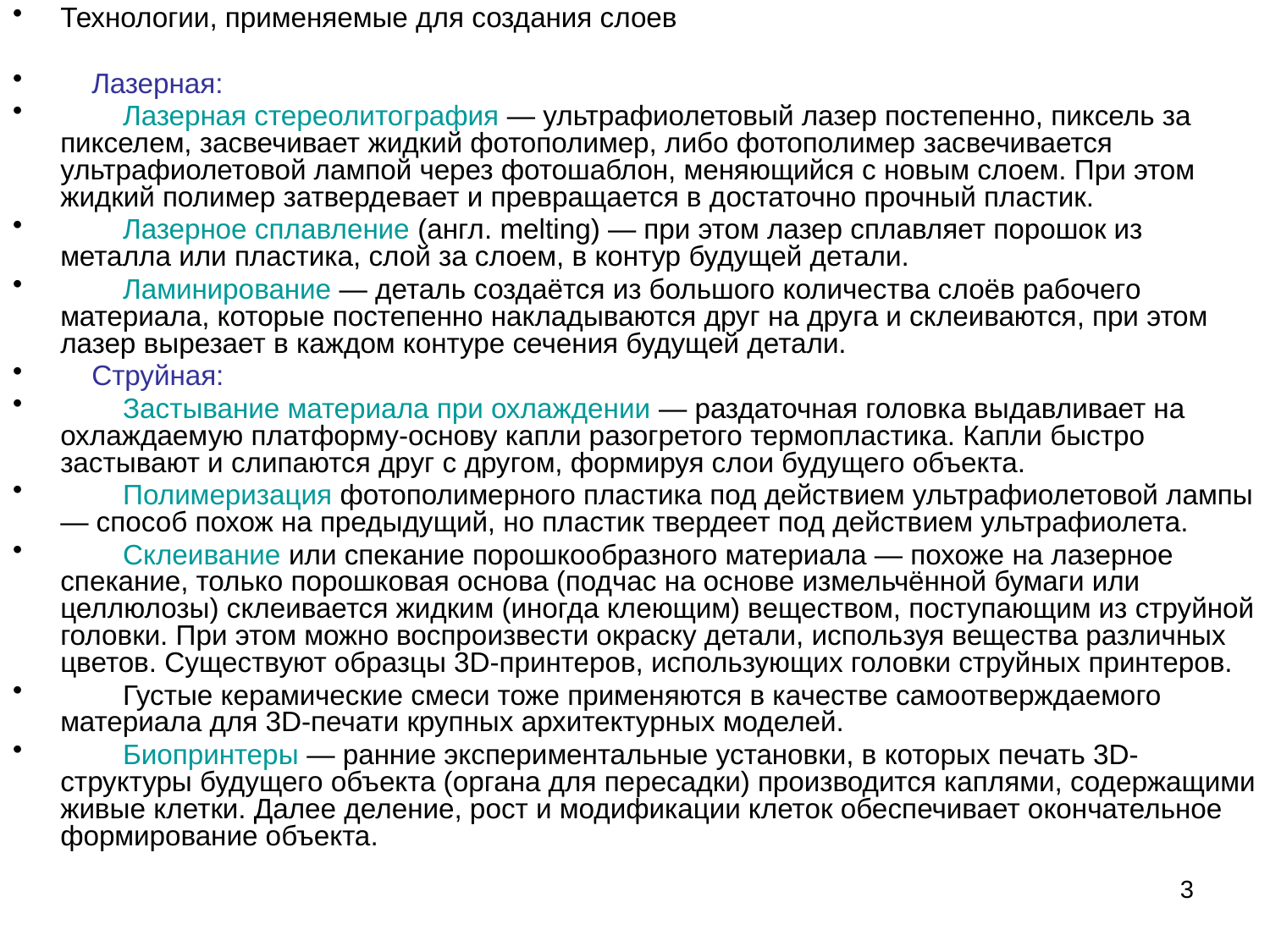

Технологии, применяемые для создания слоев

    Лазерная:
        Лазерная стереолитография — ультрафиолетовый лазер постепенно, пиксель за пикселем, засвечивает жидкий фотополимер, либо фотополимер засвечивается ультрафиолетовой лампой через фотошаблон, меняющийся с новым слоем. При этом жидкий полимер затвердевает и превращается в достаточно прочный пластик.
        Лазерное сплавление (англ. melting) — при этом лазер сплавляет порошок из металла или пластика, слой за слоем, в контур будущей детали.
        Ламинирование — деталь создаётся из большого количества слоёв рабочего материала, которые постепенно накладываются друг на друга и склеиваются, при этом лазер вырезает в каждом контуре сечения будущей детали.
    Струйная:
        Застывание материала при охлаждении — раздаточная головка выдавливает на охлаждаемую платформу-основу капли разогретого термопластика. Капли быстро застывают и слипаются друг с другом, формируя слои будущего объекта.
        Полимеризация фотополимерного пластика под действием ультрафиолетовой лампы — способ похож на предыдущий, но пластик твердеет под действием ультрафиолета.
        Склеивание или спекание порошкообразного материала — похоже на лазерное спекание, только порошковая основа (подчас на основе измельчённой бумаги или целлюлозы) склеивается жидким (иногда клеющим) веществом, поступающим из струйной головки. При этом можно воспроизвести окраску детали, используя вещества различных цветов. Существуют образцы 3D-принтеров, использующих головки струйных принтеров.
        Густые керамические смеси тоже применяются в качестве самоотверждаемого материала для 3D-печати крупных архитектурных моделей.
        Биопринтеры — ранние экспериментальные установки, в которых печать 3D-структуры будущего объекта (органа для пересадки) производится каплями, содержащими живые клетки. Далее деление, рост и модификации клеток обеспечивает окончательное формирование объекта.

3